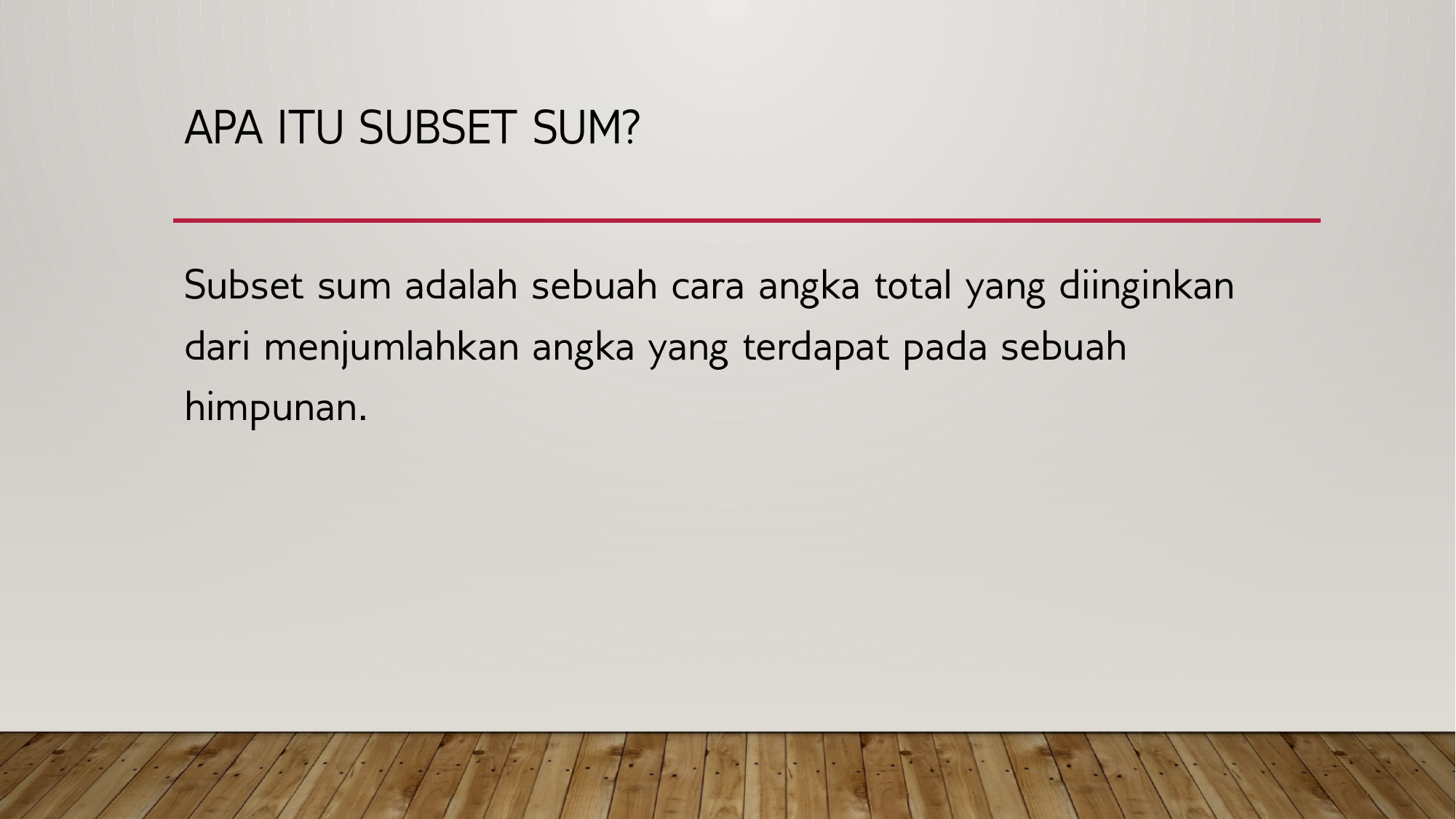

# Apa itu subset sum?
Subset sum adalah sebuah cara angka total yang diinginkan dari menjumlahkan angka yang terdapat pada sebuah himpunan.